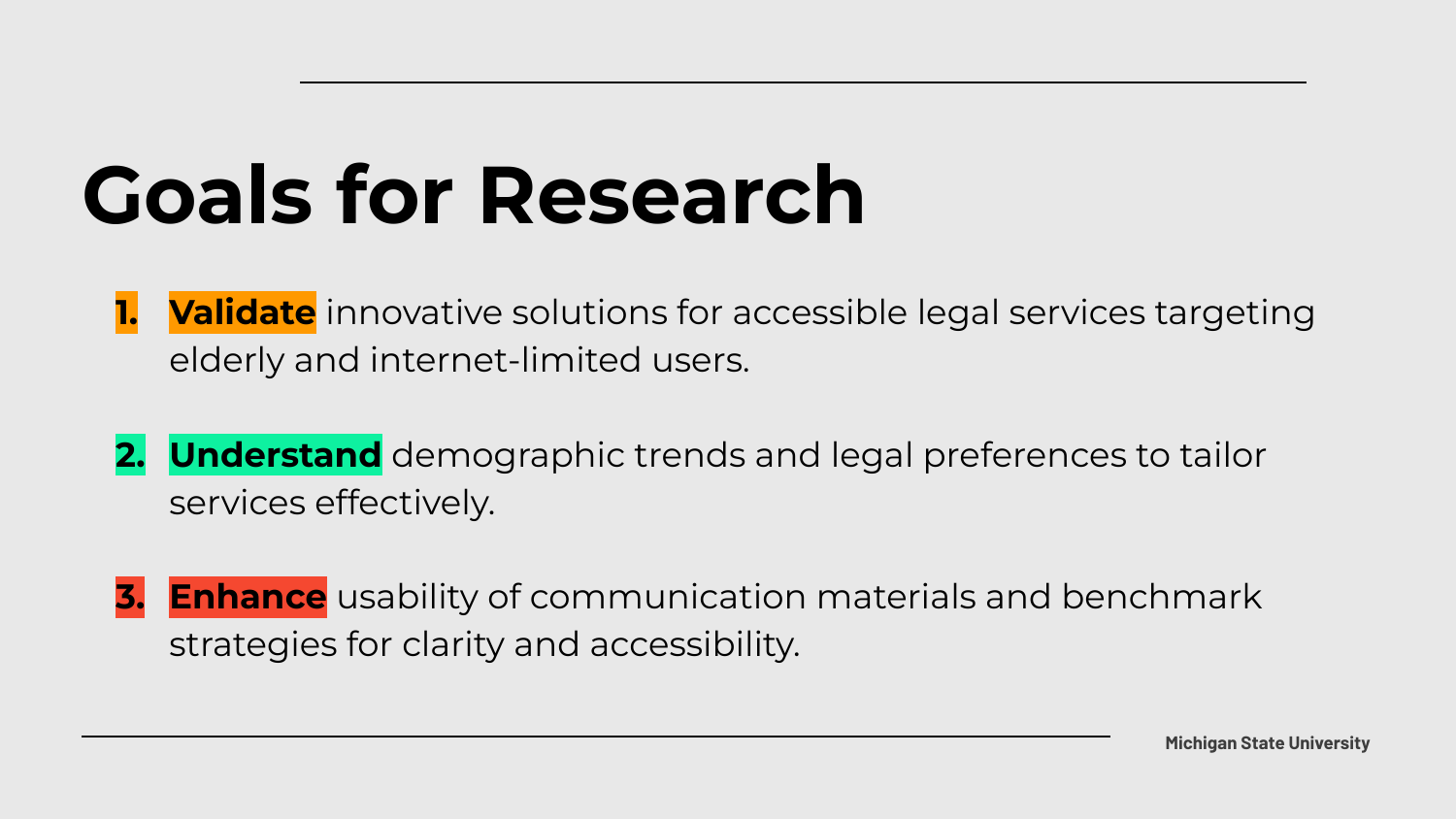

Goals for Research

Validate innovative solutions for accessible legal services targeting elderly and internet-limited users.

Understand demographic trends and legal preferences to tailor services effectively.

Enhance usability of communication materials and benchmark strategies for clarity and accessibility.

Michigan State University